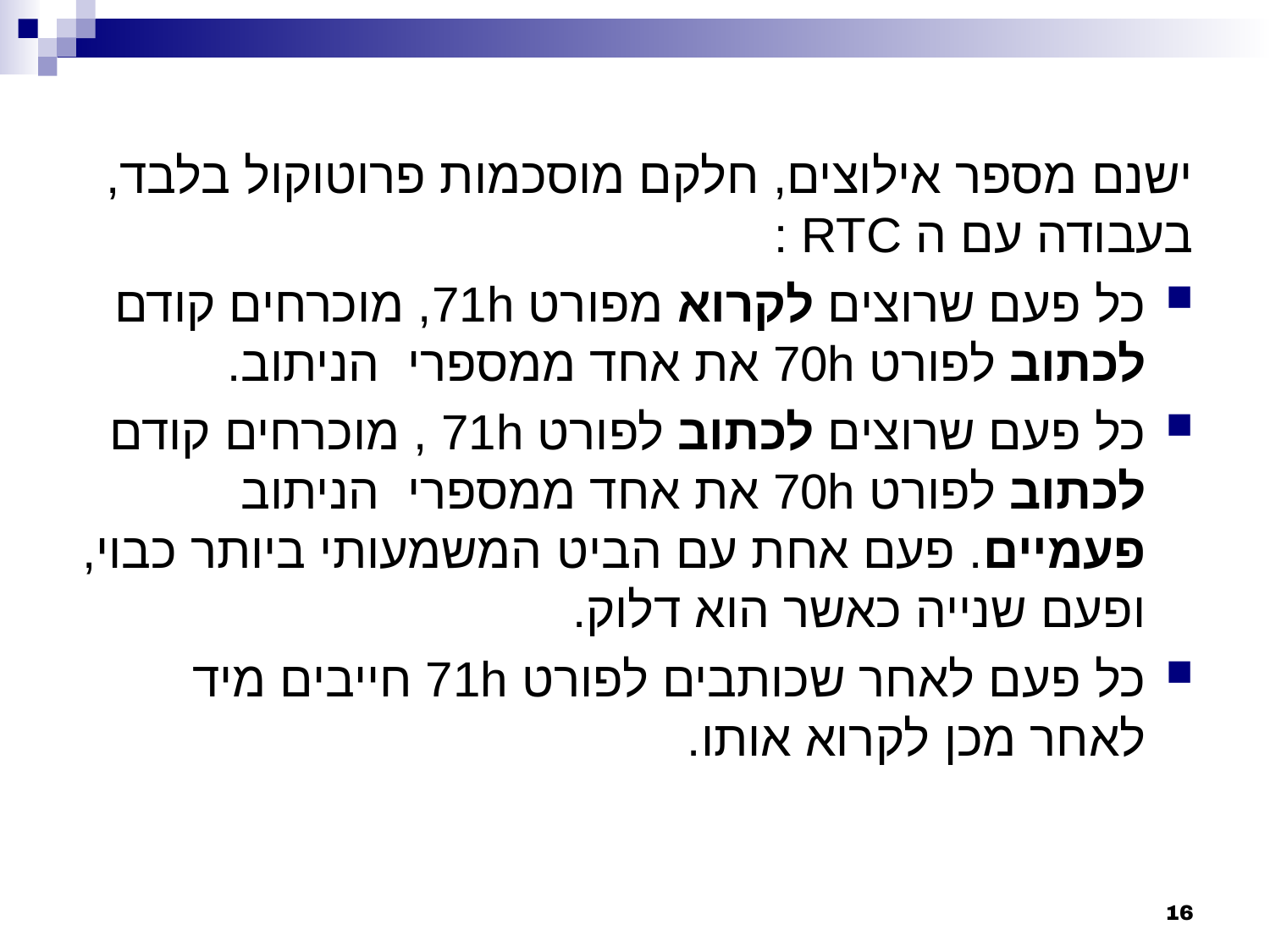

ישנם מספר אילוצים, חלקם מוסכמות פרוטוקול בלבד, בעבודה עם ה RTC :
כל פעם שרוצים לקרוא מפורט 71h, מוכרחים קודם לכתוב לפורט 70h את אחד ממספרי  הניתוב.
כל פעם שרוצים לכתוב לפורט 71h , מוכרחים קודם לכתוב לפורט 70h את אחד ממספרי  הניתוב פעמיים. פעם אחת עם הביט המשמעותי ביותר כבוי, ופעם שנייה כאשר הוא דלוק.
כל פעם לאחר שכותבים לפורט 71h חייבים מיד לאחר מכן לקרוא אותו.
16